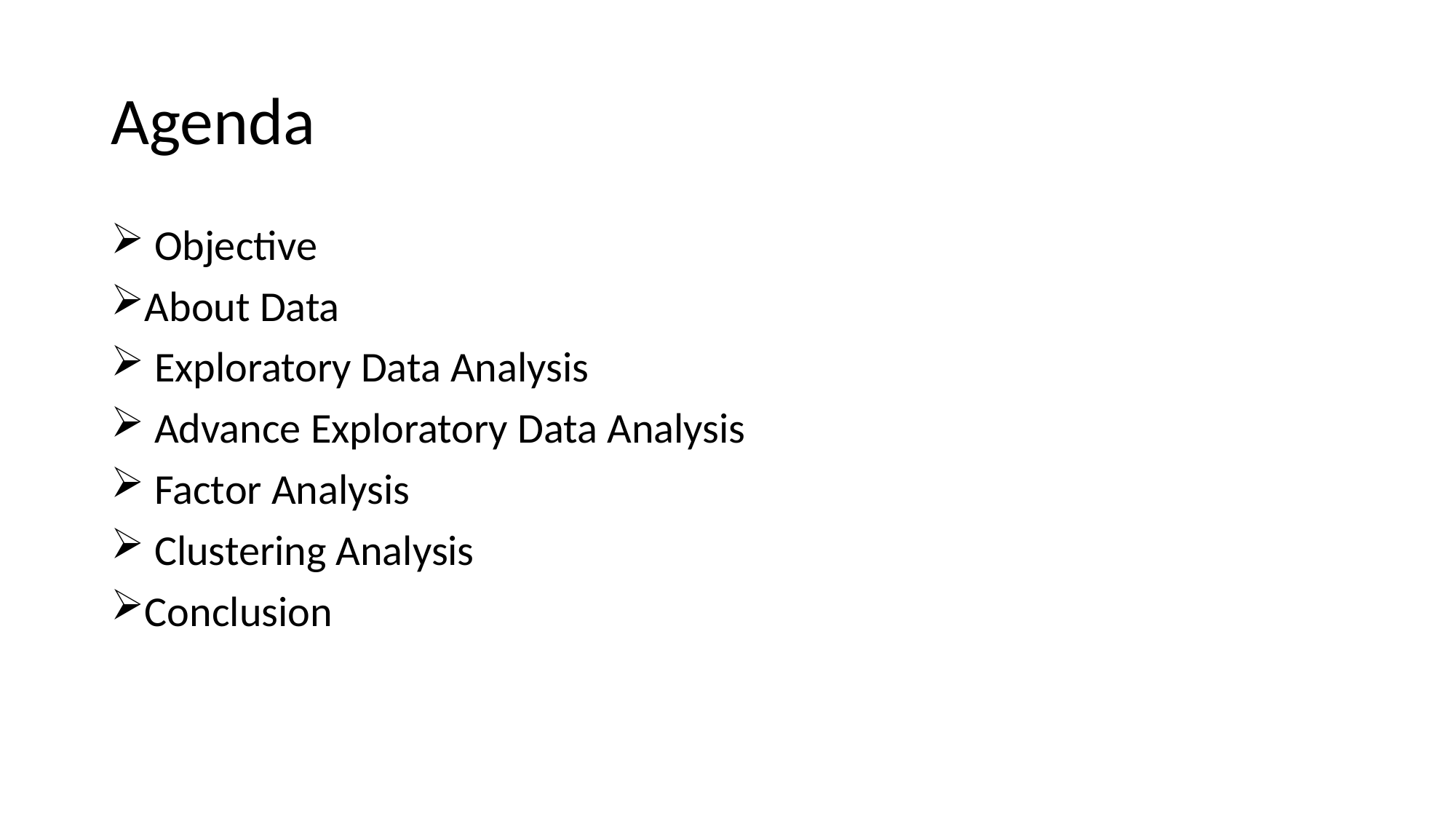

# Agenda
 Objective
About Data
 Exploratory Data Analysis
 Advance Exploratory Data Analysis
 Factor Analysis
 Clustering Analysis
Conclusion